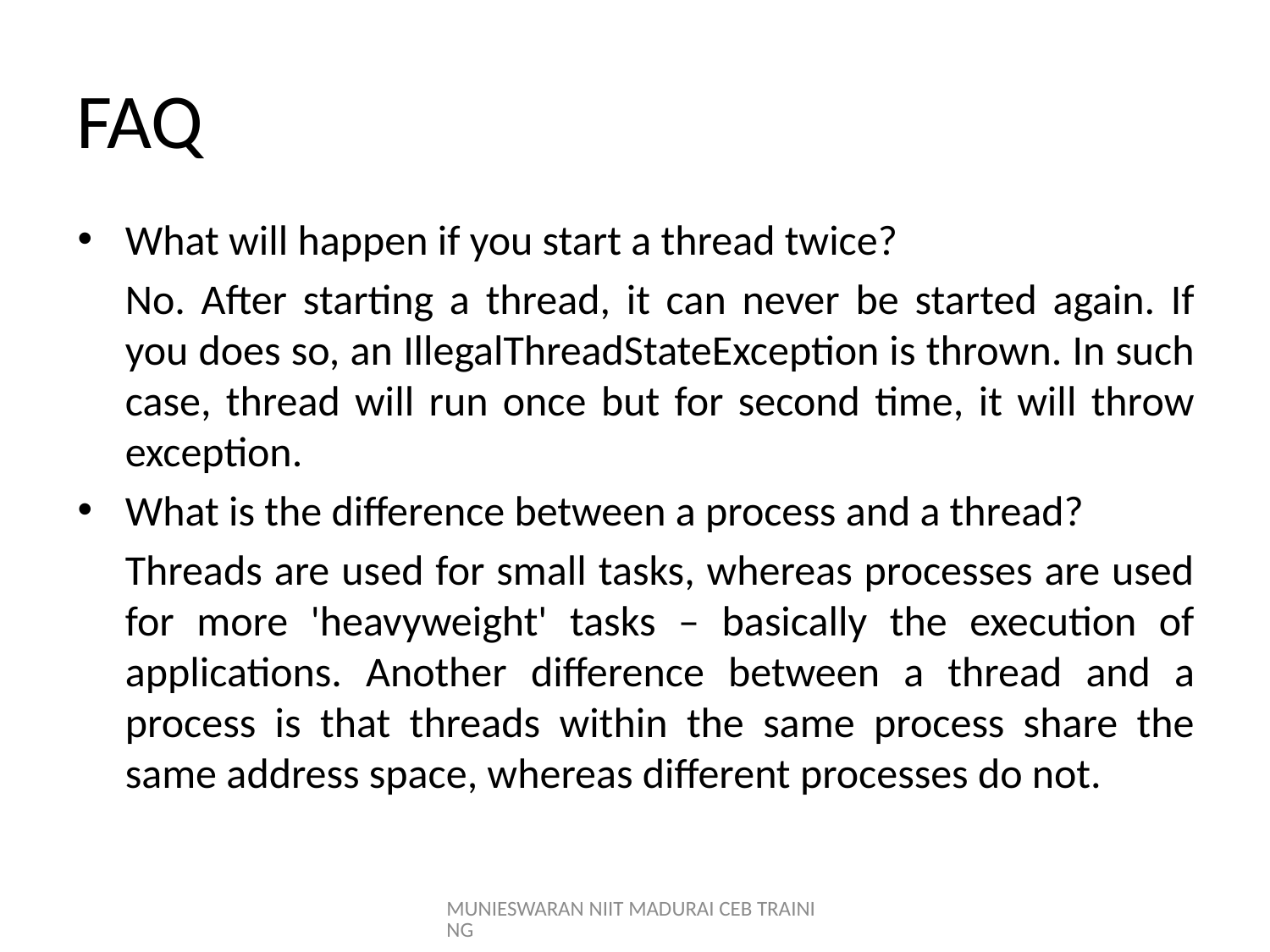

# FAQ
What will happen if you start a thread twice?
	No. After starting a thread, it can never be started again. If you does so, an IllegalThreadStateException is thrown. In such case, thread will run once but for second time, it will throw exception.
What is the difference between a process and a thread?
	Threads are used for small tasks, whereas processes are used for more 'heavyweight' tasks – basically the execution of applications. Another difference between a thread and a process is that threads within the same process share the same address space, whereas different processes do not.
MUNIESWARAN NIIT MADURAI CEB TRAINING